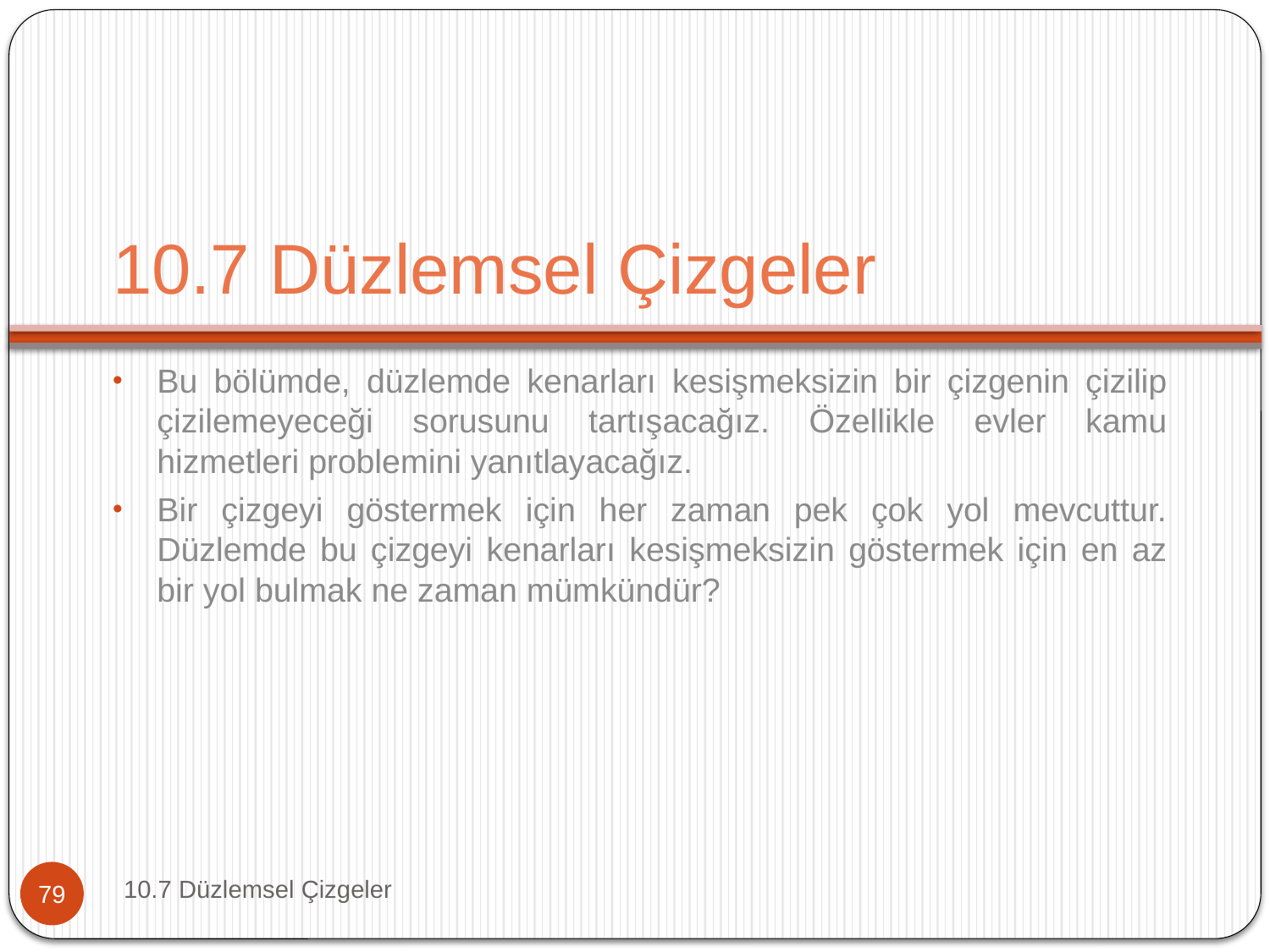

# 10.7 Düzlemsel Çizgeler
Bu bölümde, düzlemde kenarları kesişmeksizin bir çizgenin çizilip çizilemeyeceği sorusunu tartışacağız. Özellikle evler kamu hizmetleri problemini yanıtlayacağız.
Bir çizgeyi göstermek için her zaman pek çok yol mevcuttur. Düzlemde bu çizgeyi kenarları kesişmeksizin göstermek için en az bir yol bulmak ne zaman mümkündür?

10.7 Düzlemsel Çizgeler
79